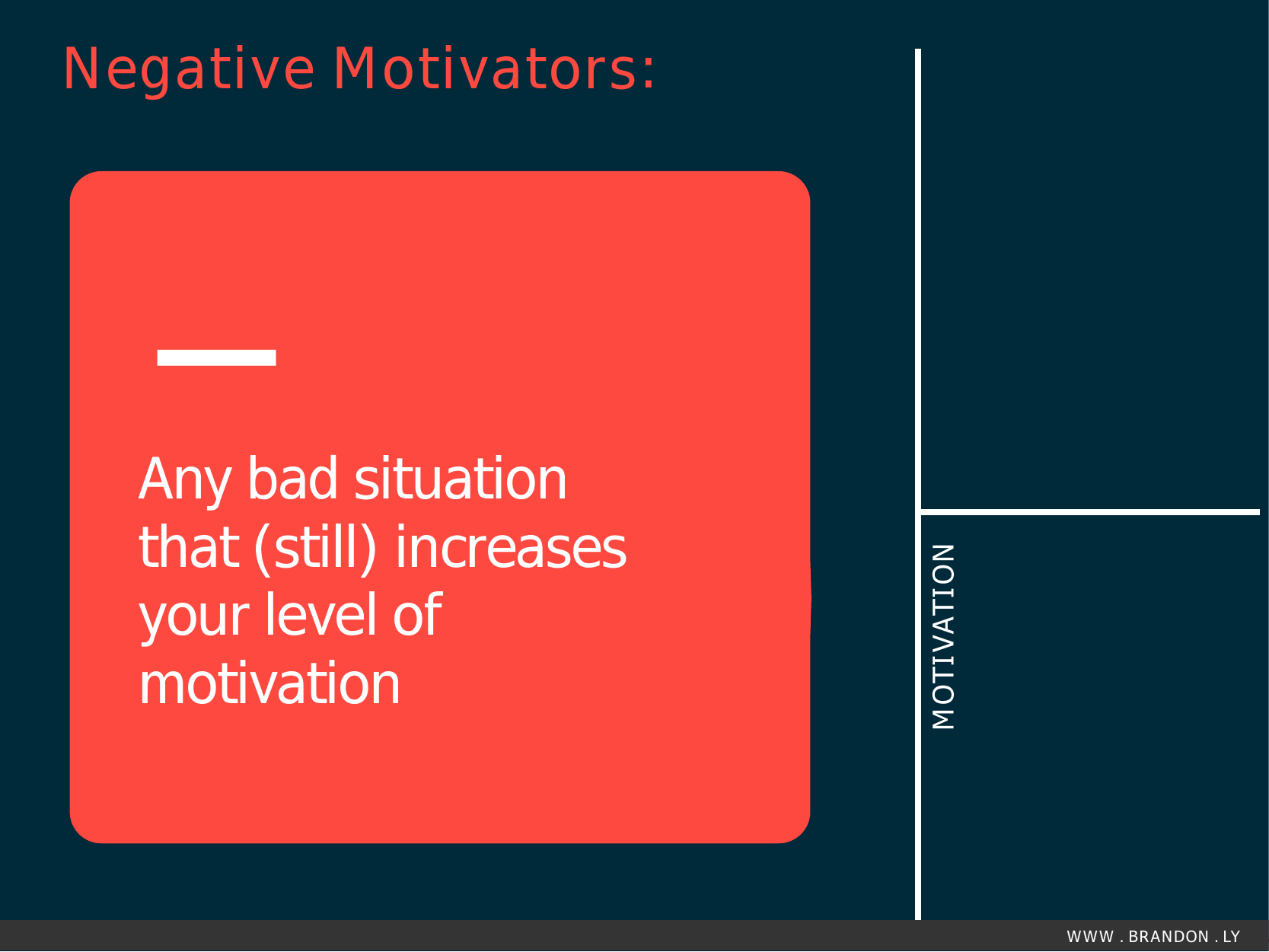

Negative Motivators:

		_

	Any bad situation
	that (still) increases
	your level of
	motivation

MOTIVATION

WWW . BRANDON . LYww